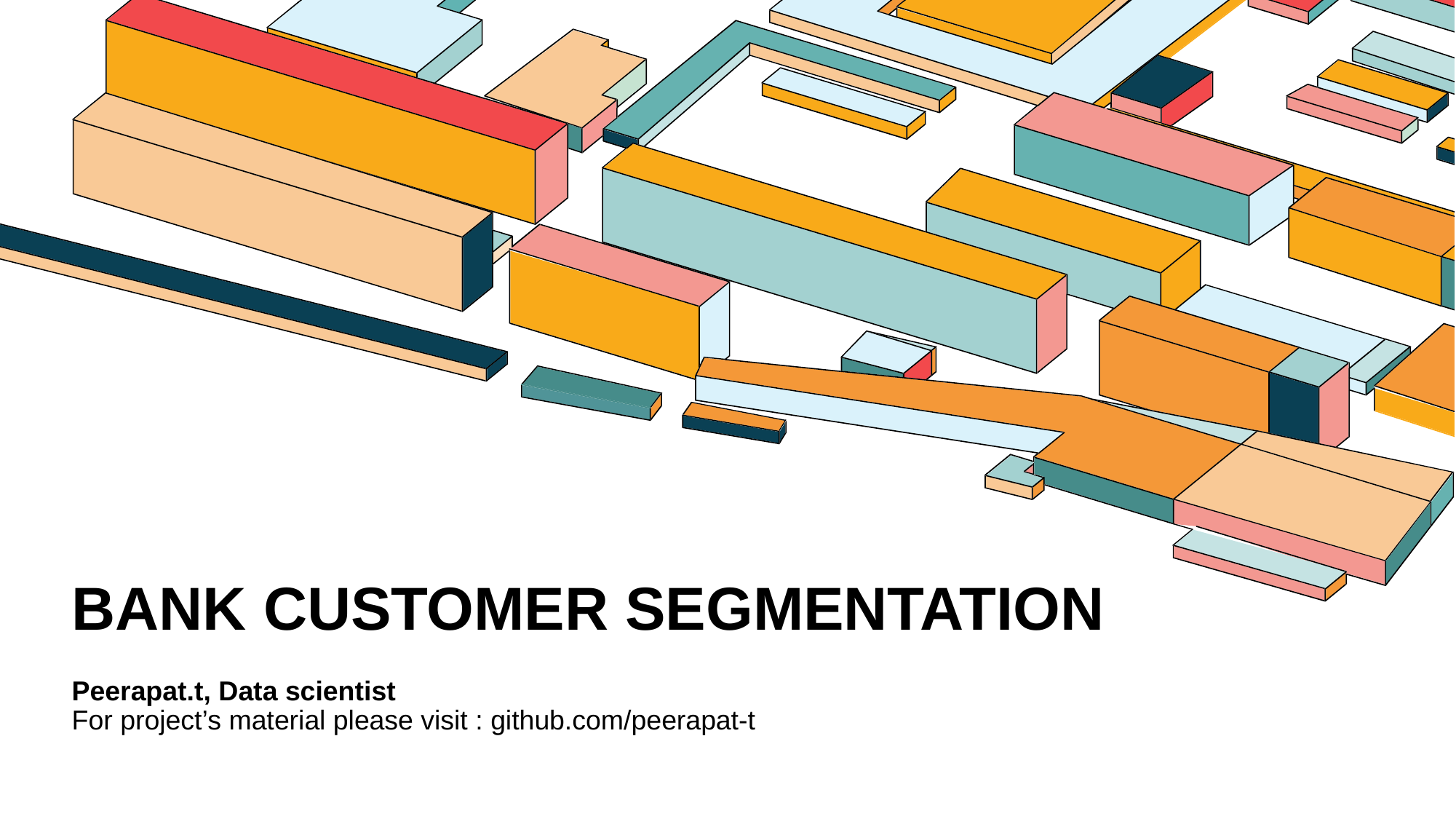

# BANK Customer segmentation
Peerapat.t, Data scientist
For project’s material please visit : github.com/peerapat-t